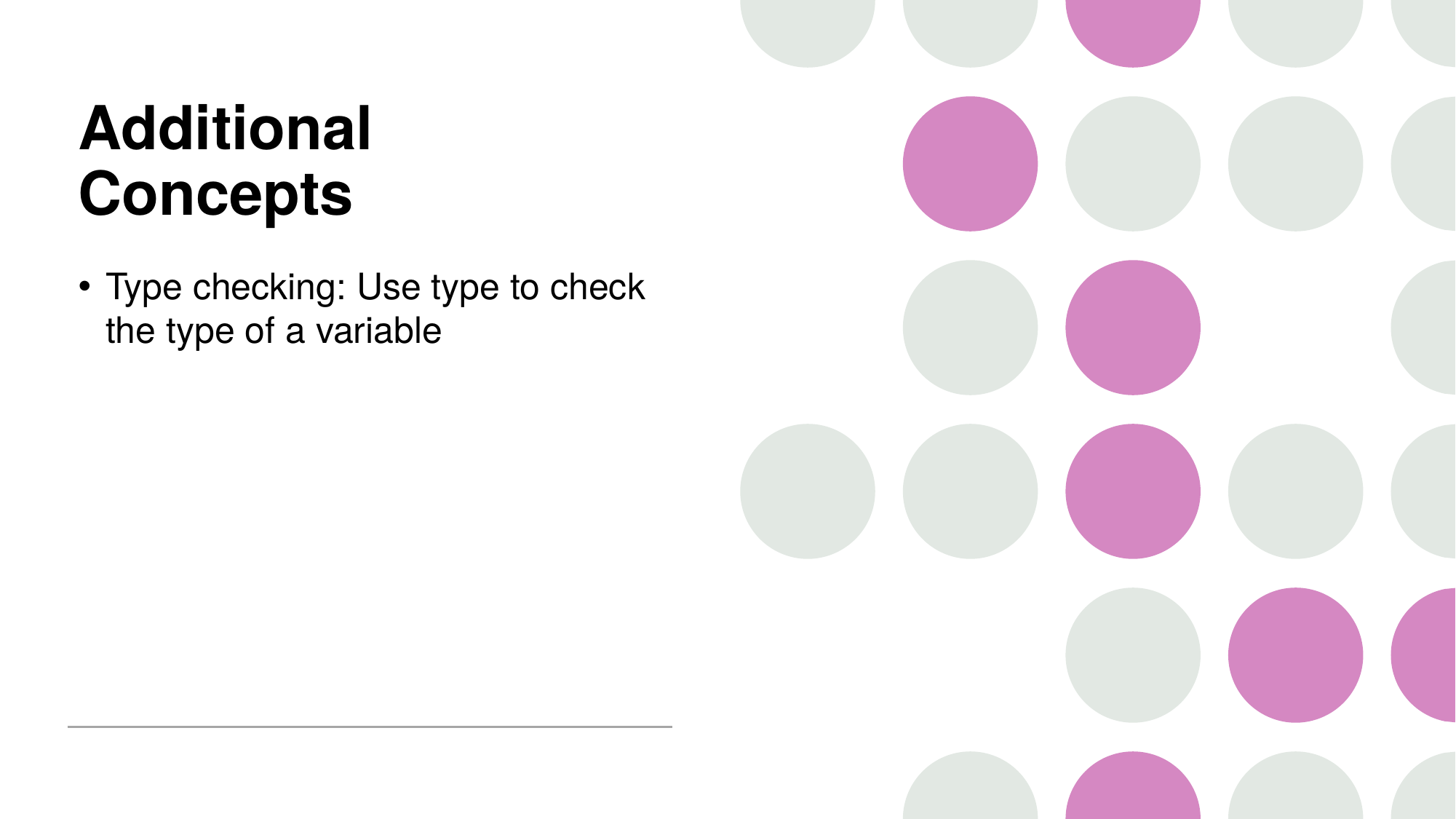

# Additional Concepts
Type checking: Use type to check the type of a variable